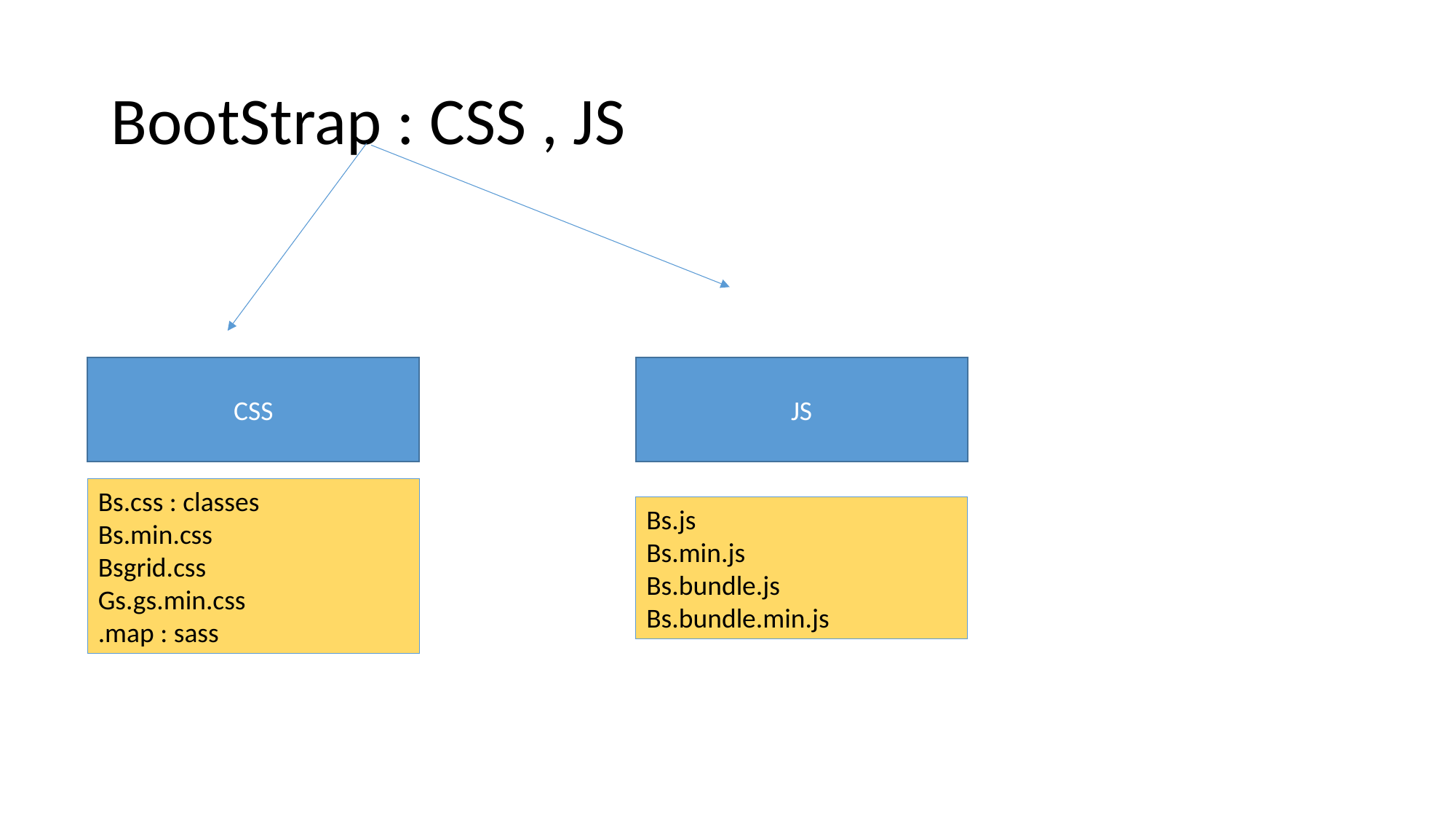

# BootStrap : CSS , JS
CSS
JS
Bs.css : classes
Bs.min.css
Bsgrid.css
Gs.gs.min.css
.map : sass
Bs.js
Bs.min.js
Bs.bundle.js
Bs.bundle.min.js